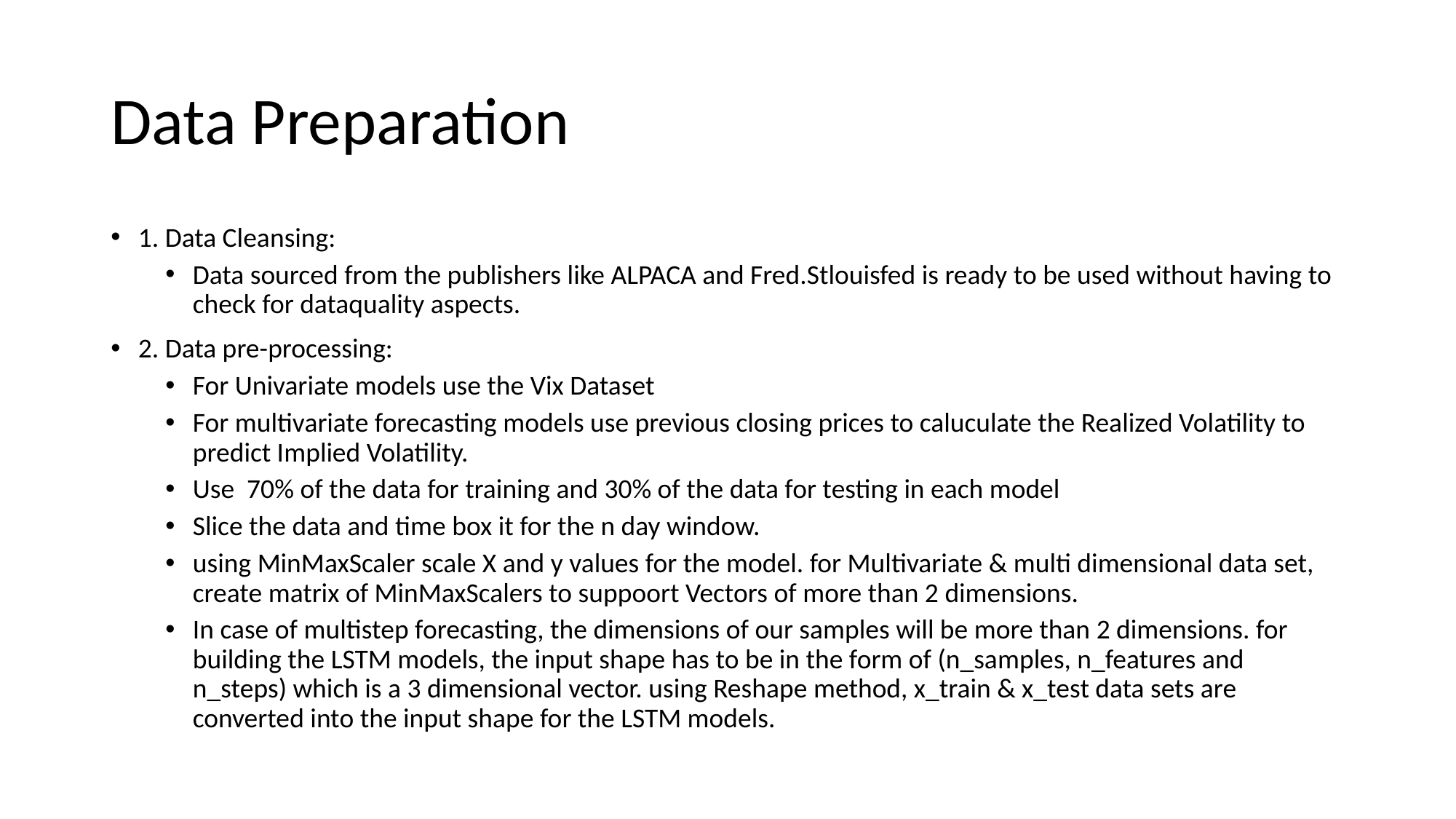

# Data Preparation
1. Data Cleansing:
Data sourced from the publishers like ALPACA and Fred.Stlouisfed is ready to be used without having to check for dataquality aspects.
2. Data pre-processing:
For Univariate models use the Vix Dataset
For multivariate forecasting models use previous closing prices to caluculate the Realized Volatility to predict Implied Volatility.
Use  70% of the data for training and 30% of the data for testing in each model
Slice the data and time box it for the n day window.
using MinMaxScaler scale X and y values for the model. for Multivariate & multi dimensional data set, create matrix of MinMaxScalers to suppoort Vectors of more than 2 dimensions.
In case of multistep forecasting, the dimensions of our samples will be more than 2 dimensions. for building the LSTM models, the input shape has to be in the form of (n_samples, n_features and n_steps) which is a 3 dimensional vector. using Reshape method, x_train & x_test data sets are converted into the input shape for the LSTM models.